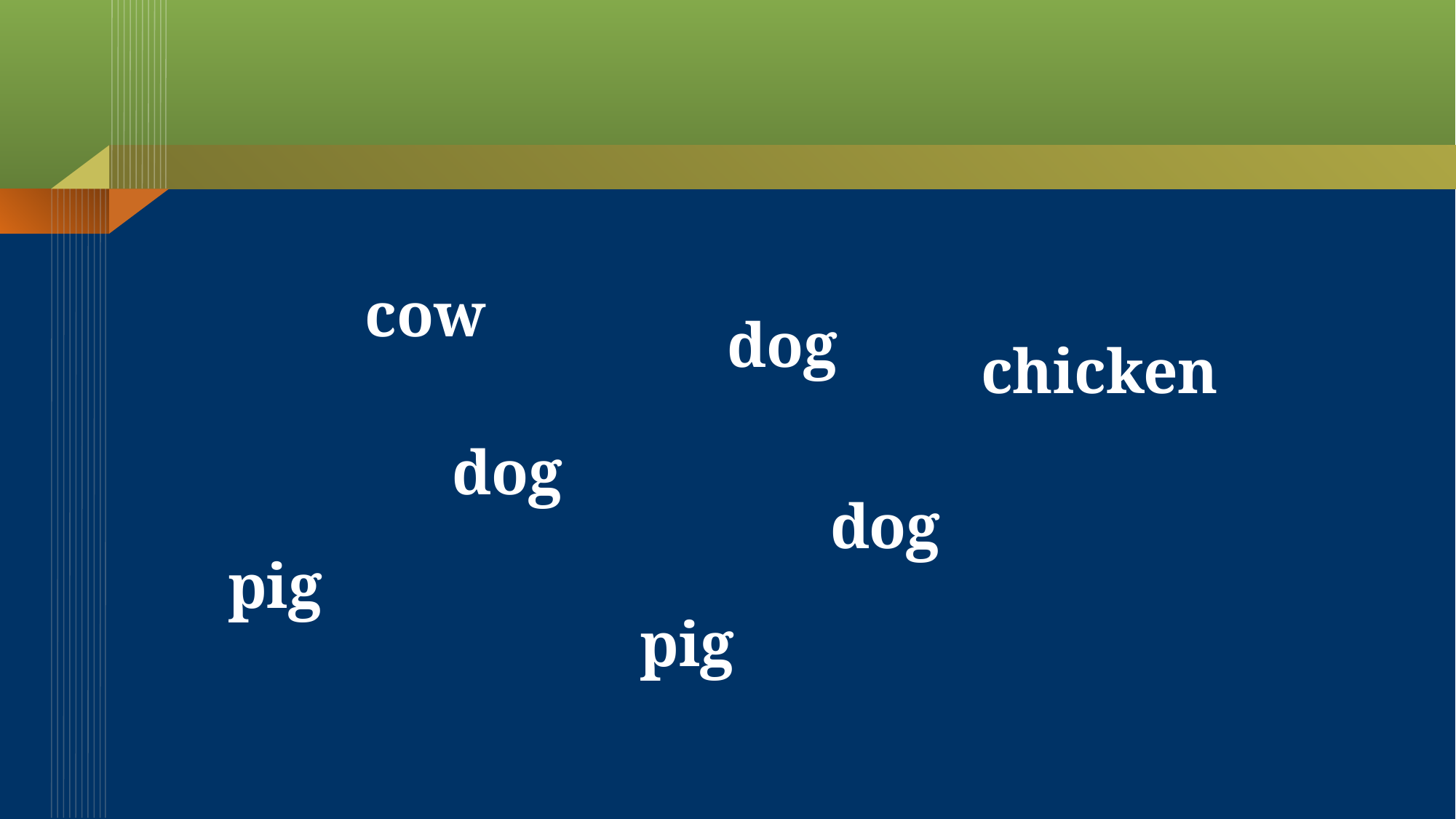

cow
dog
chicken
dog
dog
pig
pig